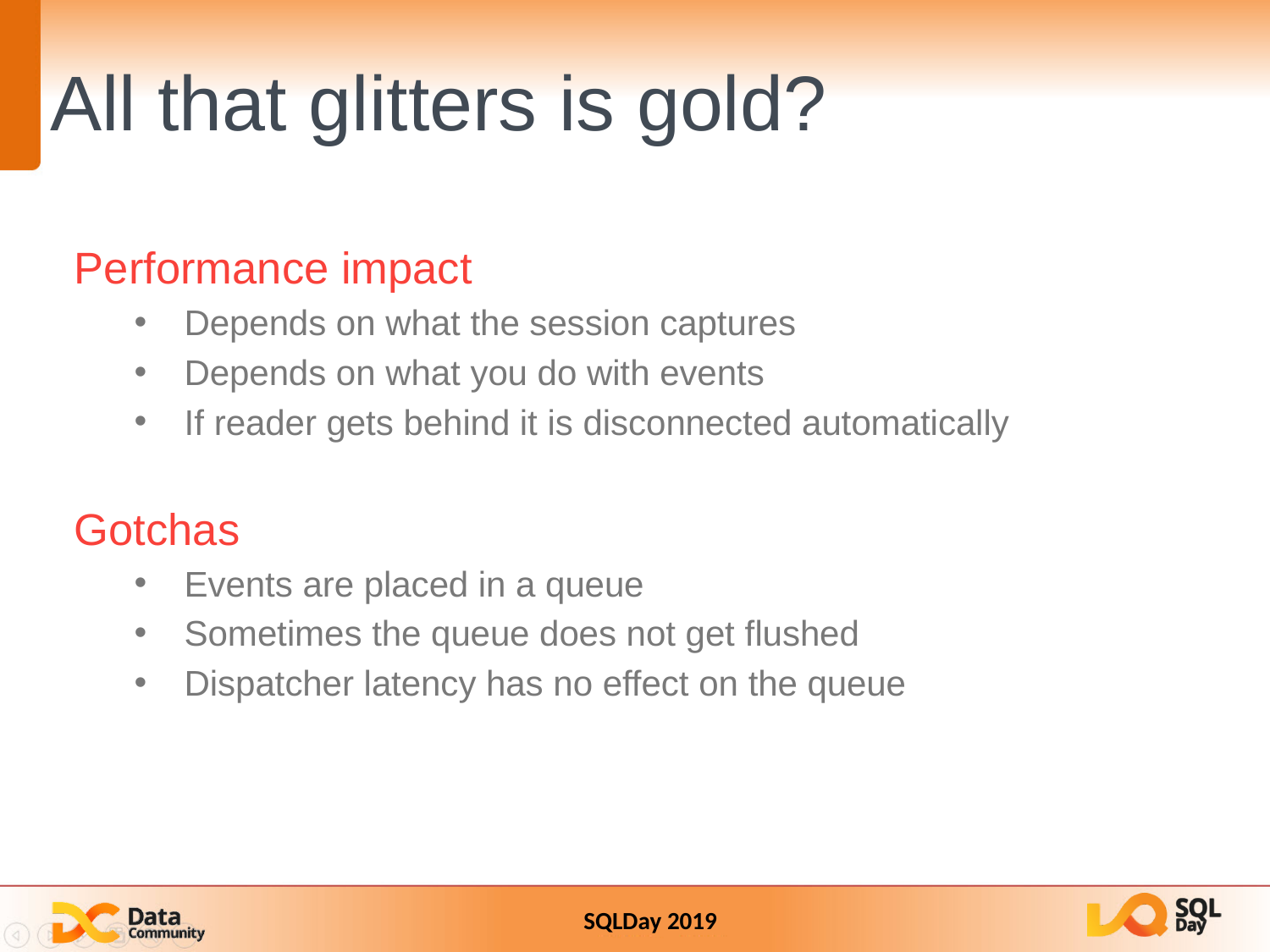

All that glitters is gold?
Performance impact
Depends on what the session captures
Depends on what you do with events
If reader gets behind it is disconnected automatically

Gotchas
Events are placed in a queue
Sometimes the queue does not get flushed
Dispatcher latency has no effect on the queue